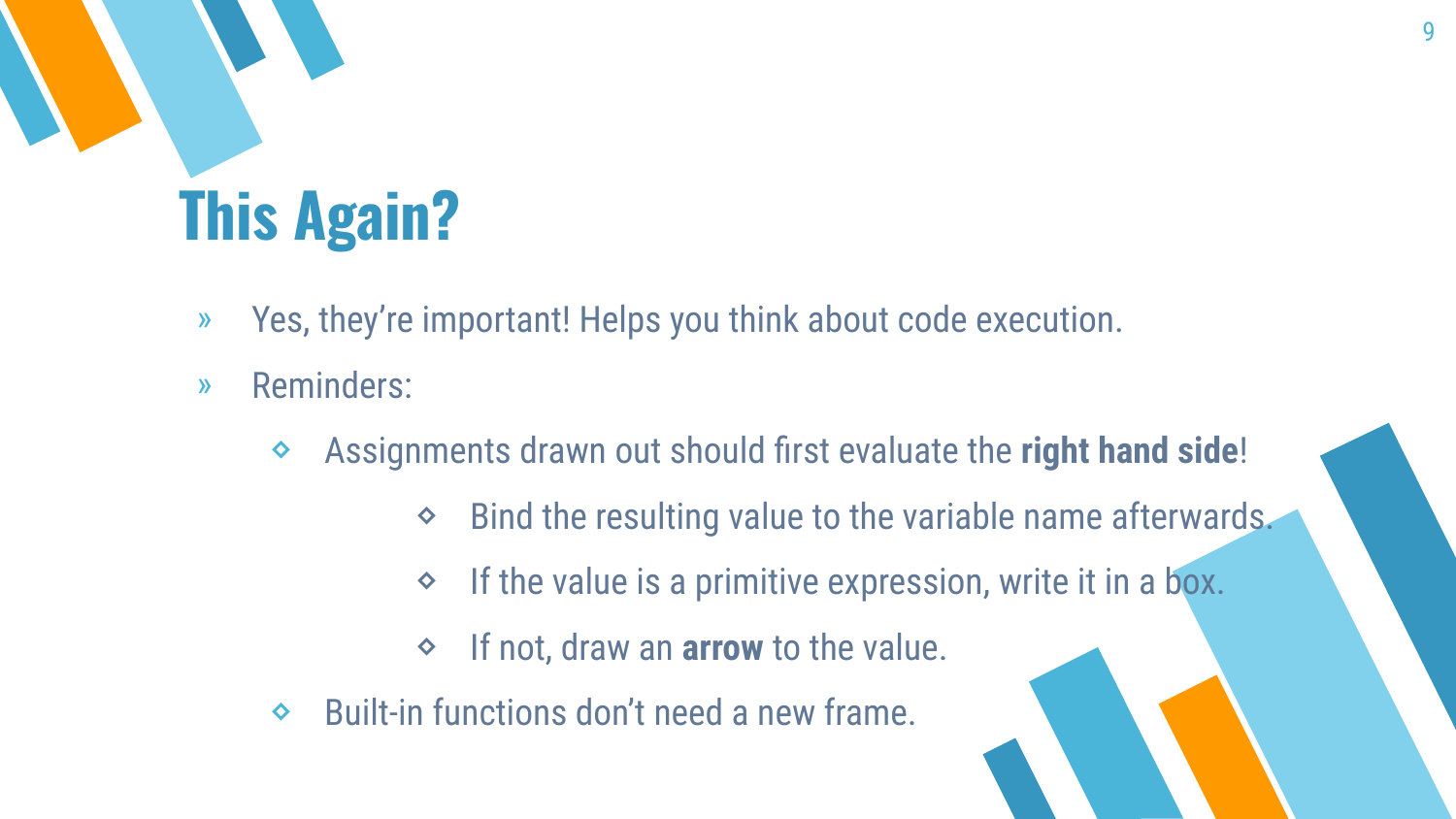

9
# This Again?
Yes, they’re important! Helps you think about code execution.
Reminders:
Assignments drawn out should first evaluate the right hand side!
Bind the resulting value to the variable name afterwards.
If the value is a primitive expression, write it in a box.
If not, draw an arrow to the value.
Built-in functions don’t need a new frame.